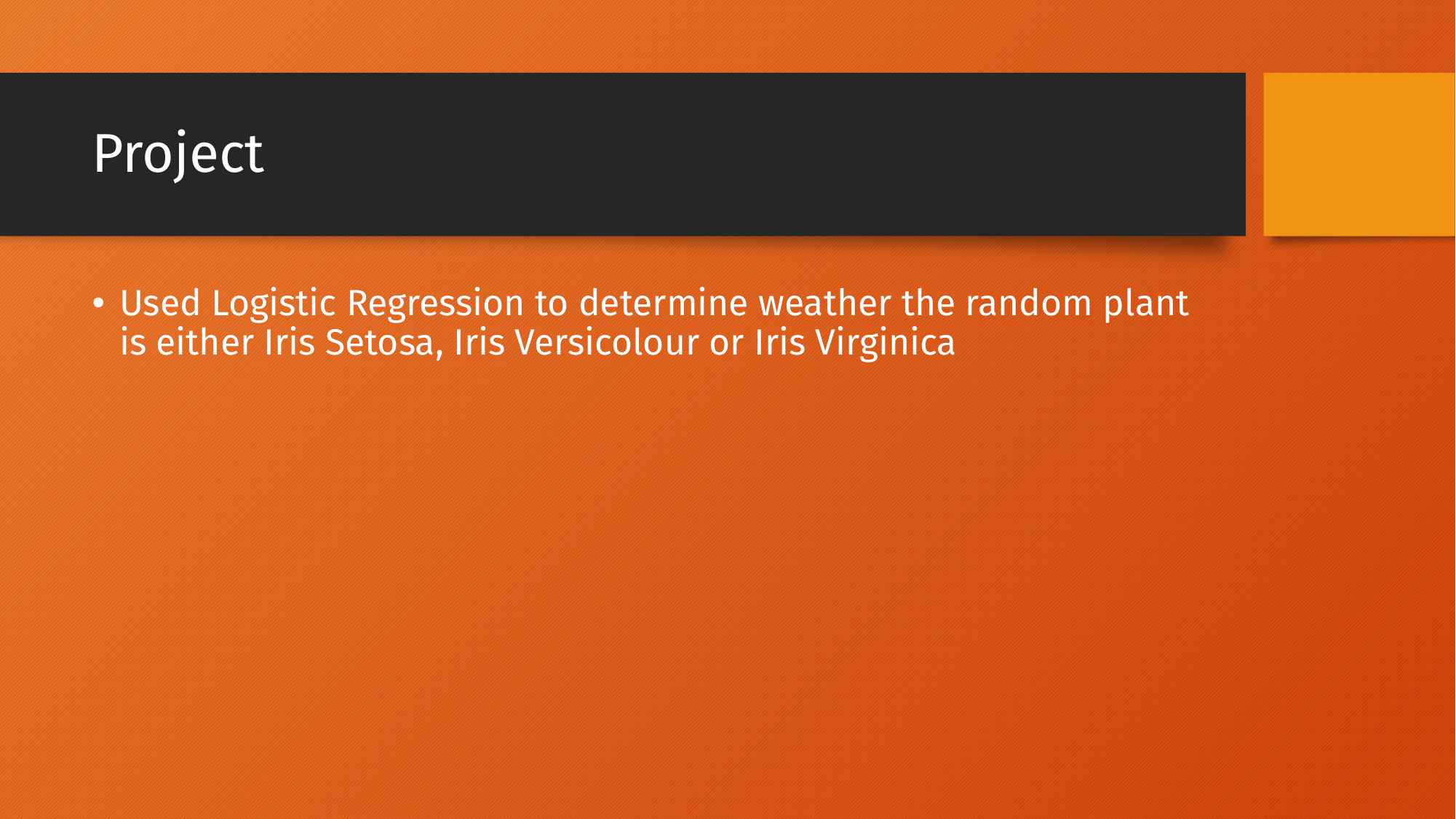

# Project
Used Logistic Regression to determine weather the random plant is either Iris Setosa, Iris Versicolour or Iris Virginica